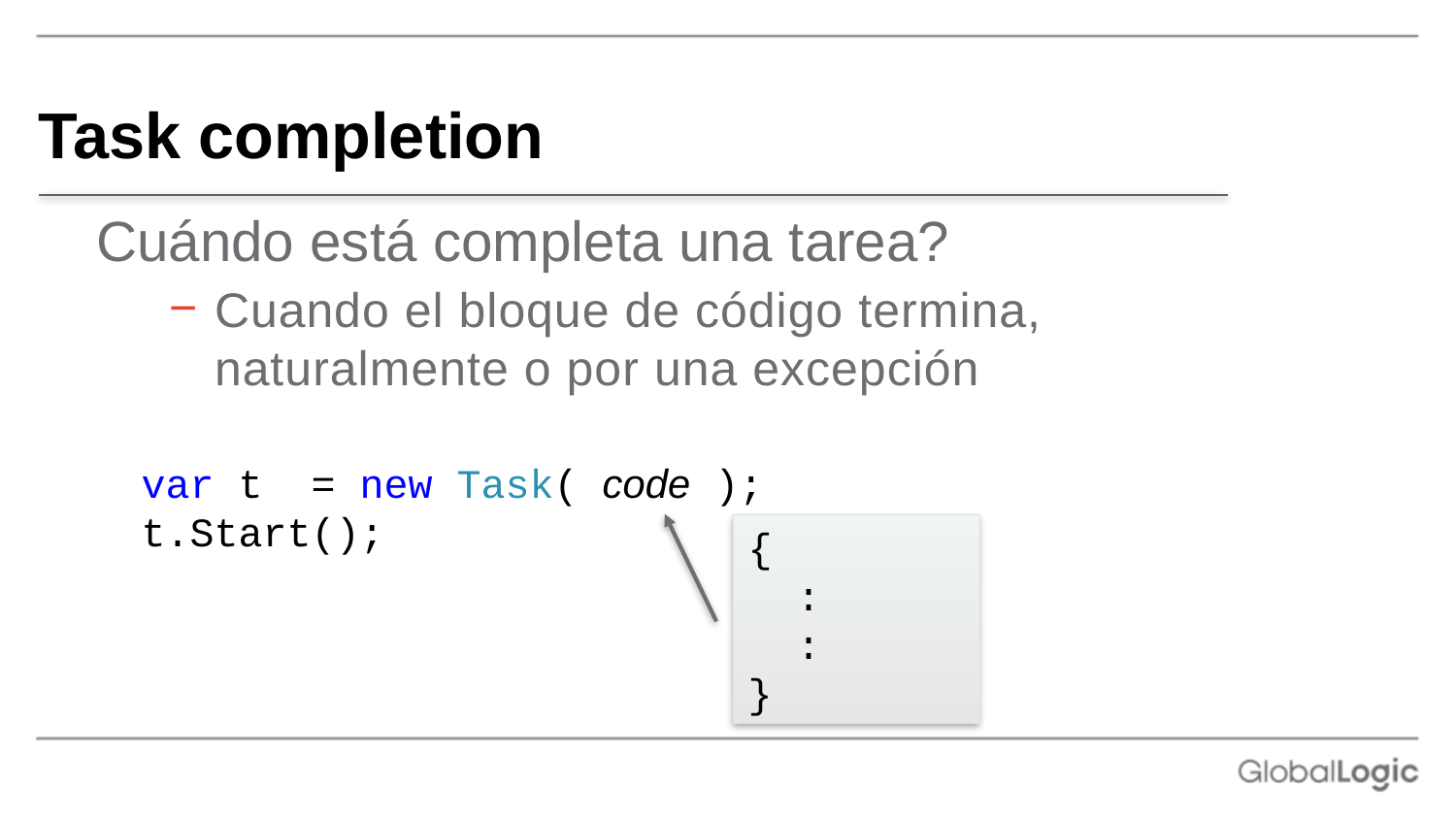

# Task completion
Cuándo está completa una tarea?
Cuando el bloque de código termina, naturalmente o por una excepción
var t  = new Task( code );
t.Start();
{
  :
  :
}